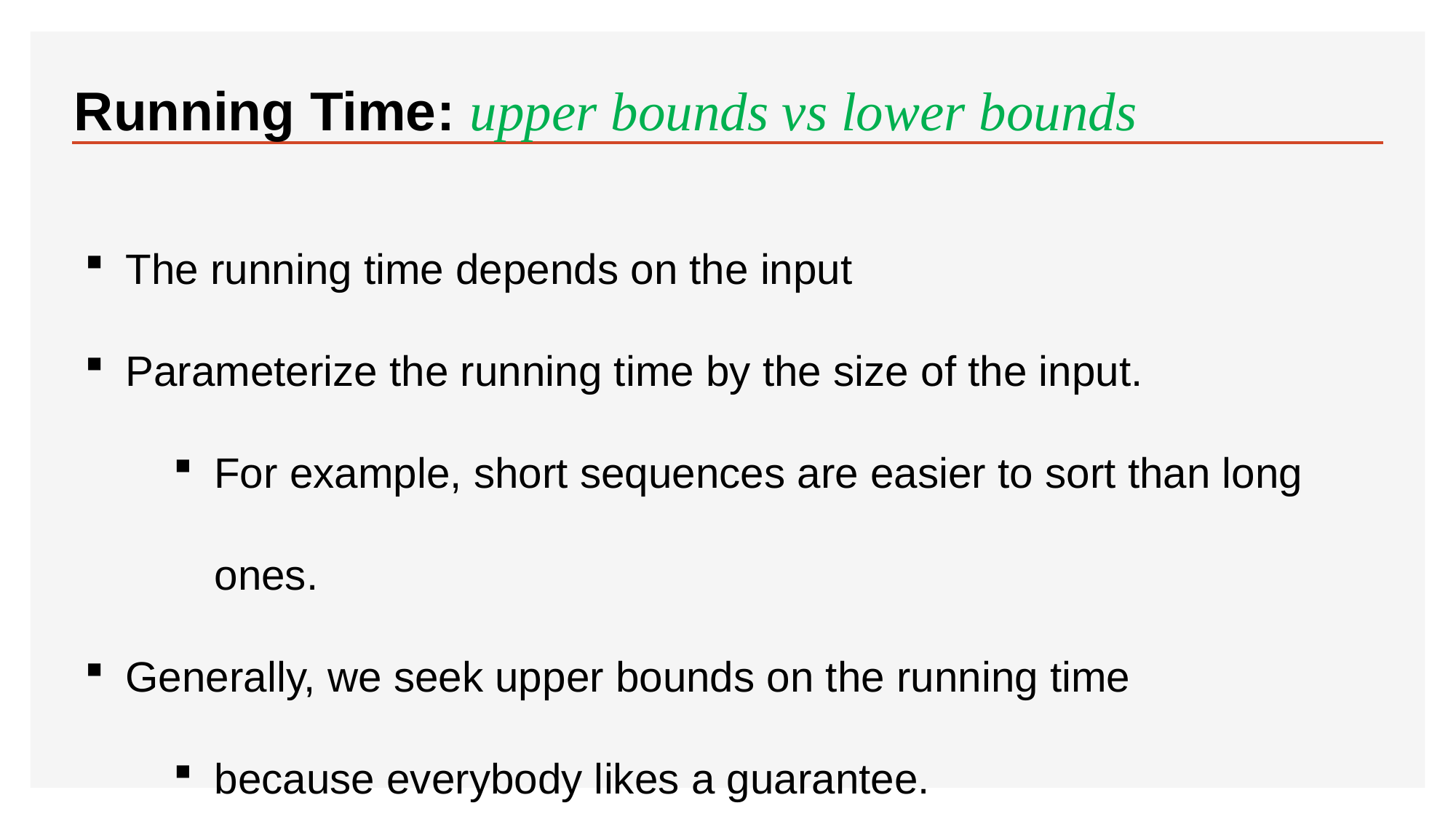

# Running Time: upper bounds vs lower bounds
The running time depends on the input
Parameterize the running time by the size of the input.
For example, short sequences are easier to sort than long ones.
Generally, we seek upper bounds on the running time
because everybody likes a guarantee.